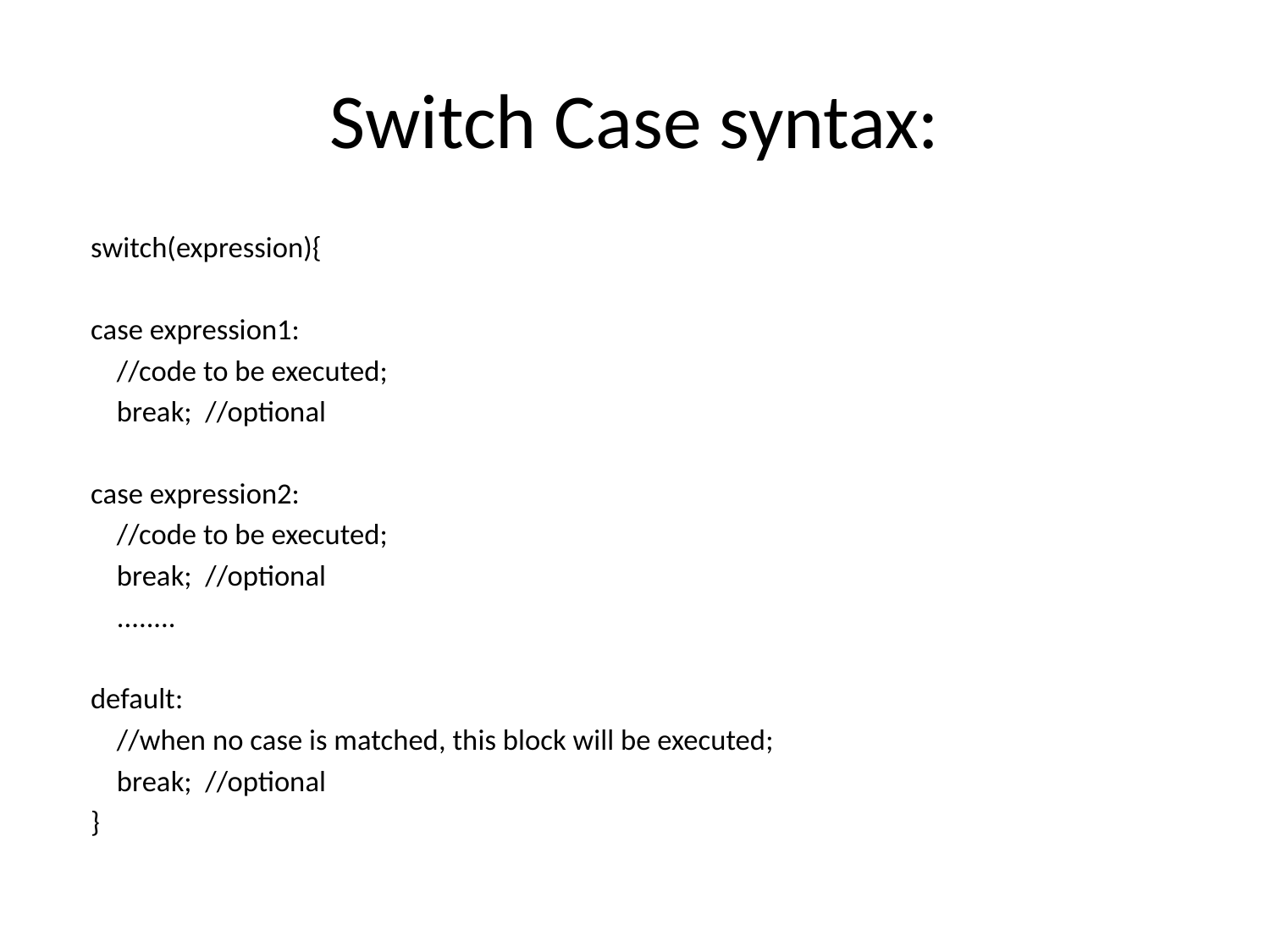

# Switch Case syntax:
switch(expression){

case expression1:
    //code to be executed;
    break;  //optional

case expression2:
    //code to be executed;
    break;  //optional
    ........

default:
    //when no case is matched, this block will be executed;
    break;  //optional
}